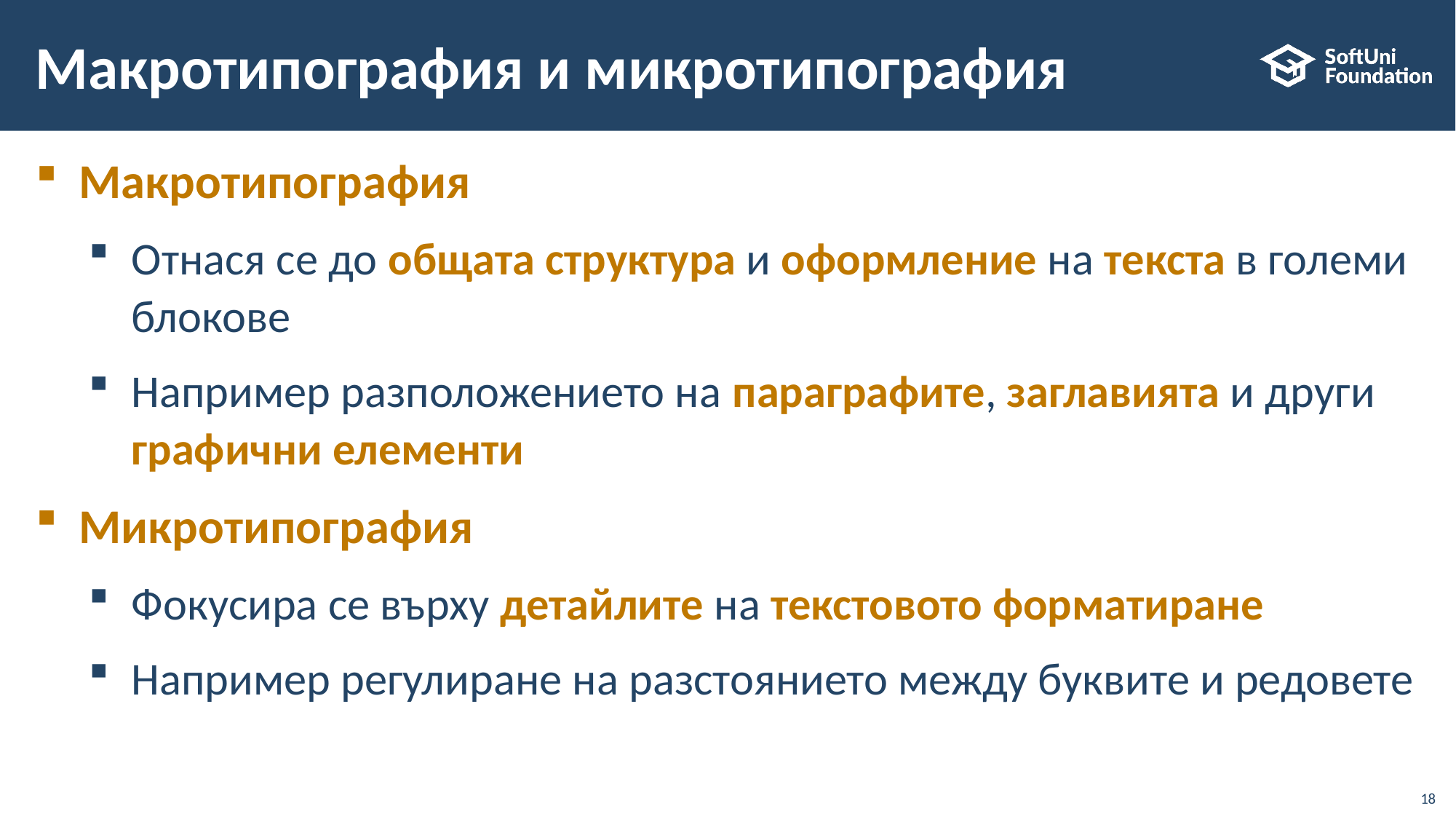

# Макротипография и микротипография
Макротипография
Отнася се до общата структура и оформление на текста в големи блокове
Например разположението на параграфите, заглавията и други графични елементи
Микротипография
Фокусира се върху детайлите на текстовото форматиране
Например регулиране на разстоянието между буквите и редовете
18